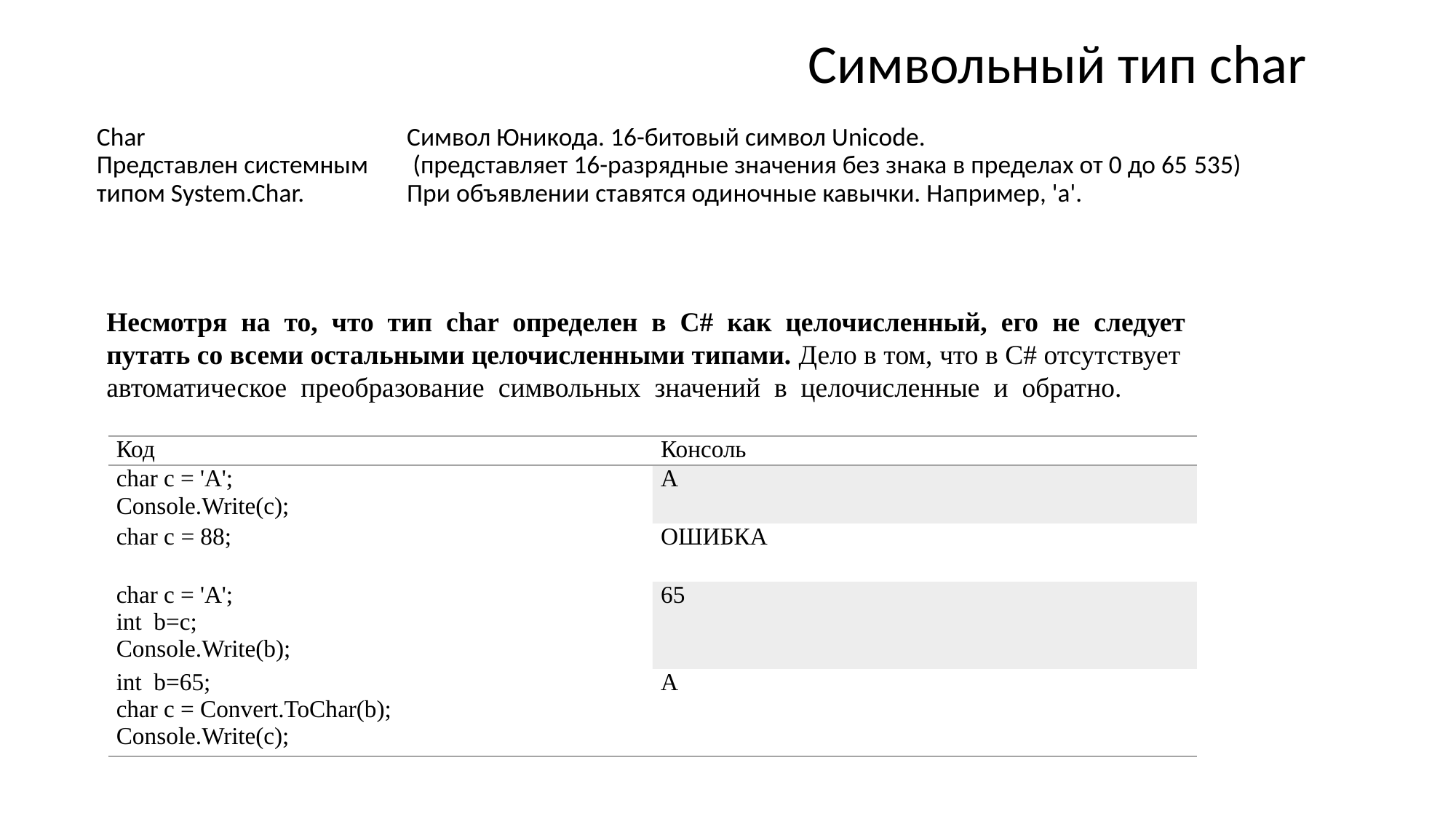

# Символьный тип char
| Char Представлен системным типом System.Char. | Символ Юникода. 16-битовый символ Unicode. (представляет 16-разрядные значения без знака в пределах от 0 до 65 535) При объявлении ставятся одиночные кавычки. Например, 'а'. |
| --- | --- |
Несмотря  на  то,  что  тип  char  определен  в  C#  как  целочисленный,  его  не  следует путать со всеми остальными целочисленными типами. Дело в том, что в C# отсутствует  автоматическое  преобразование  символьных  значений  в  целочисленные  и  обратно.
| Код | Консоль |
| --- | --- |
| char c = 'A'; Console.Write(c); | А |
| char c = 88; | ОШИБКА |
| char c = 'A'; int b=c; Console.Write(b); | 65 |
| int b=65; char c = Convert.ToChar(b); Console.Write(c); | A |